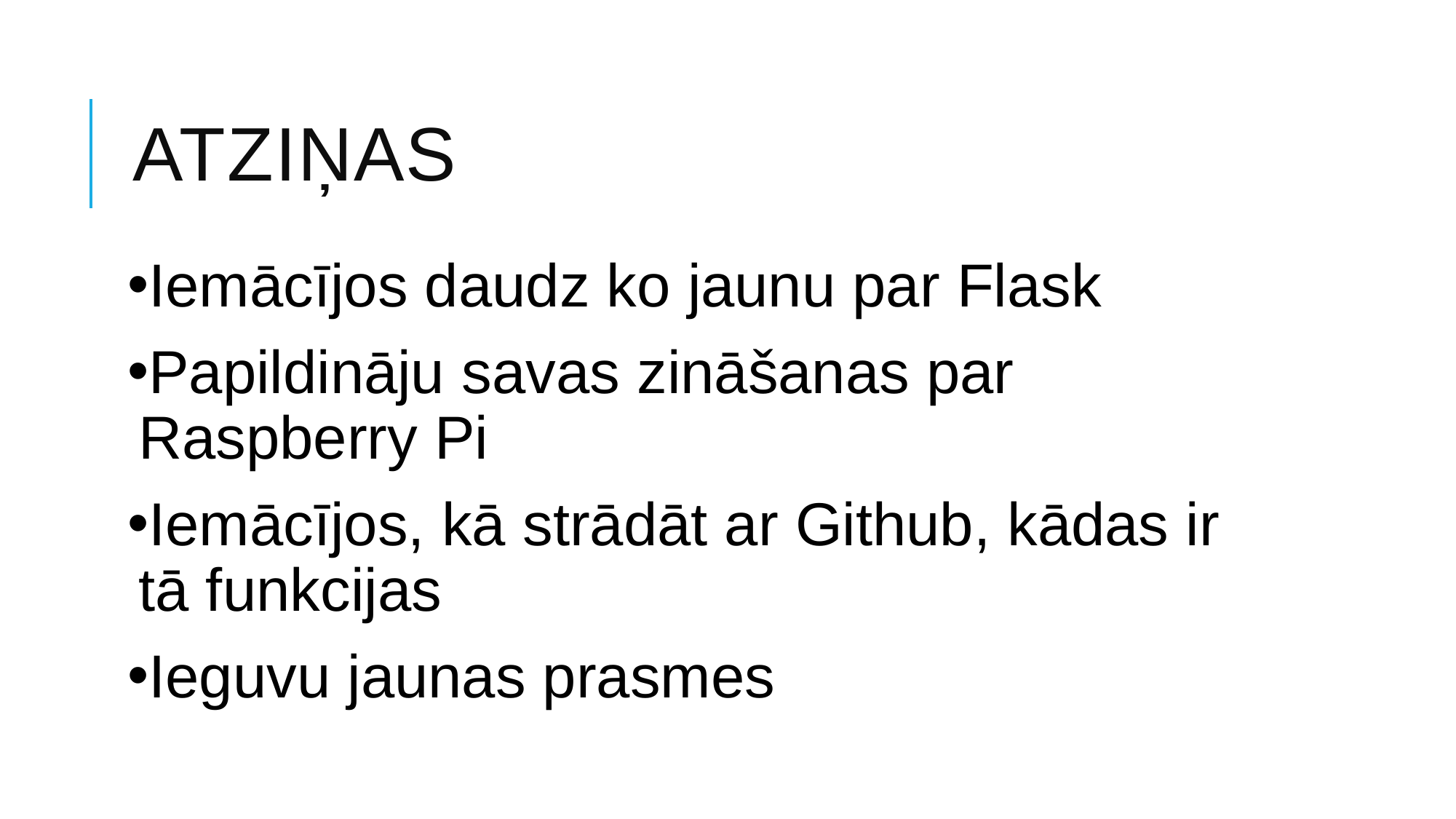

# Atziņas
Iemācījos daudz ko jaunu par Flask
Papildināju savas zināšanas par Raspberry Pi
Iemācījos, kā strādāt ar Github, kādas ir tā funkcijas
Ieguvu jaunas prasmes